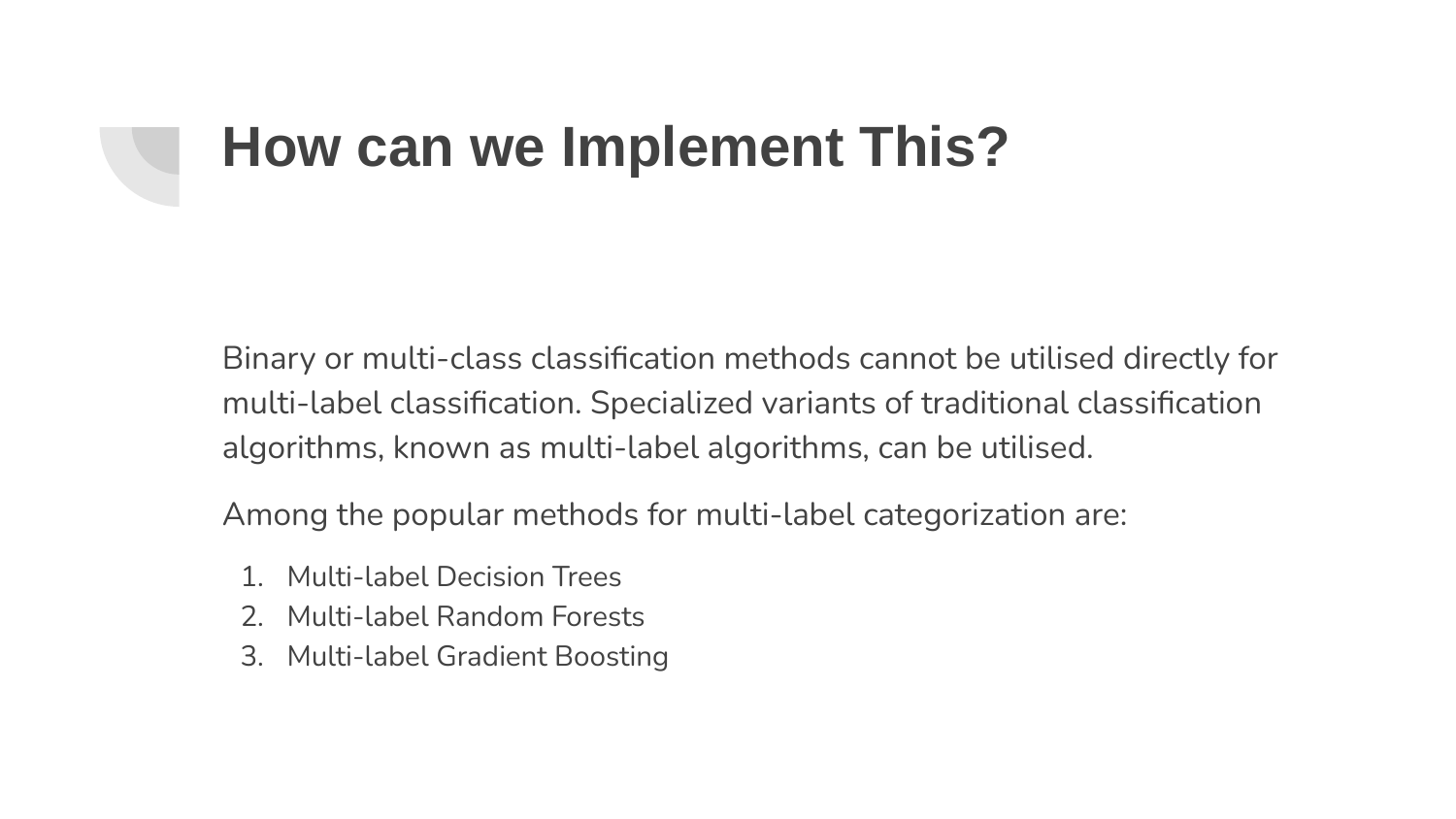

# How can we Implement This?
Binary or multi-class classification methods cannot be utilised directly for multi-label classification. Specialized variants of traditional classification algorithms, known as multi-label algorithms, can be utilised.
Among the popular methods for multi-label categorization are:
Multi-label Decision Trees
Multi-label Random Forests
Multi-label Gradient Boosting